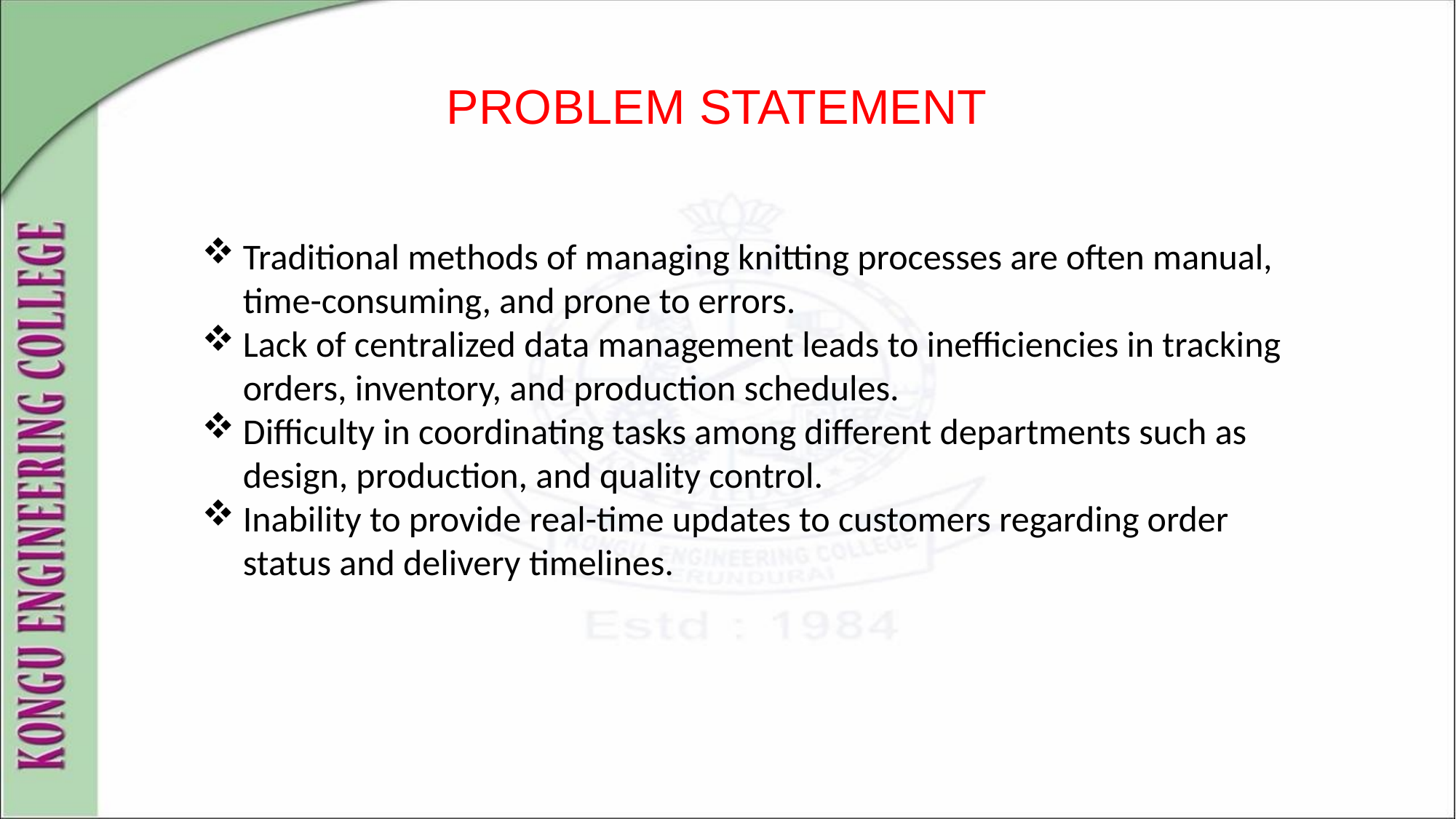

# PROBLEM STATEMENT
Traditional methods of managing knitting processes are often manual, time-consuming, and prone to errors.
Lack of centralized data management leads to inefficiencies in tracking orders, inventory, and production schedules.
Difficulty in coordinating tasks among different departments such as design, production, and quality control.
Inability to provide real-time updates to customers regarding order status and delivery timelines.